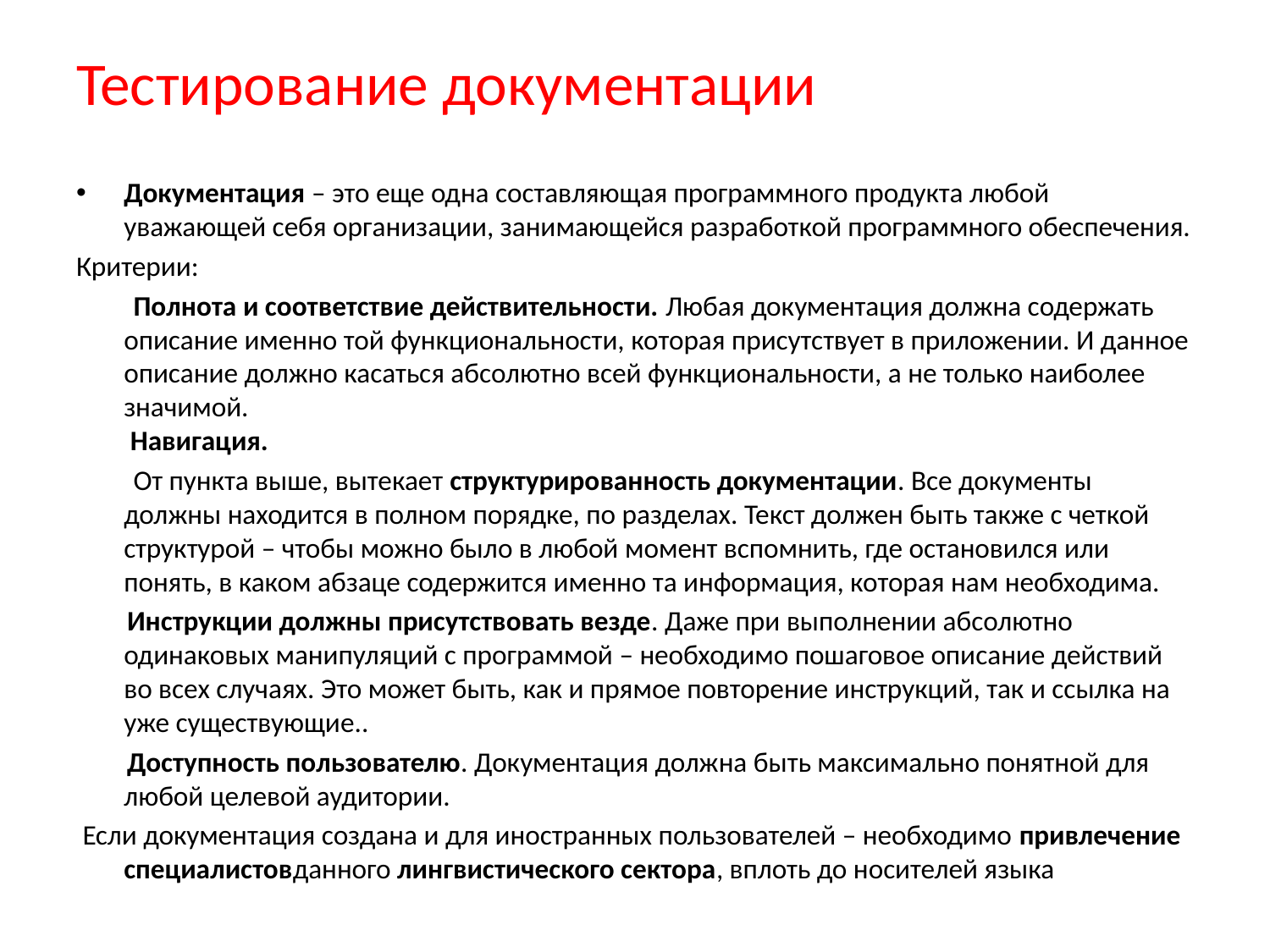

# Тестирование документации
Документация – это еще одна составляющая программного продукта любой уважающей себя организации, занимающейся разработкой программного обеспечения.
Критерии:
         Полнота и соответствие действительности. Любая документация должна содержать описание именно той функциональности, которая присутствует в приложении. И данное описание должно касаться абсолютно всей функциональности, а не только наиболее значимой.
 Навигация.
         От пункта выше, вытекает структурированность документации. Все документы должны находится в полном порядке, по разделах. Текст должен быть также с четкой структурой – чтобы можно было в любой момент вспомнить, где остановился или понять, в каком абзаце содержится именно та информация, которая нам необходима.
        Инструкции должны присутствовать везде. Даже при выполнении абсолютно одинаковых манипуляций с программой – необходимо пошаговое описание действий во всех случаях. Это может быть, как и прямое повторение инструкций, так и ссылка на уже существующие..
        Доступность пользователю. Документация должна быть максимально понятной для любой целевой аудитории.
 Если документация создана и для иностранных пользователей – необходимо привлечение специалистовданного лингвистического сектора, вплоть до носителей языка